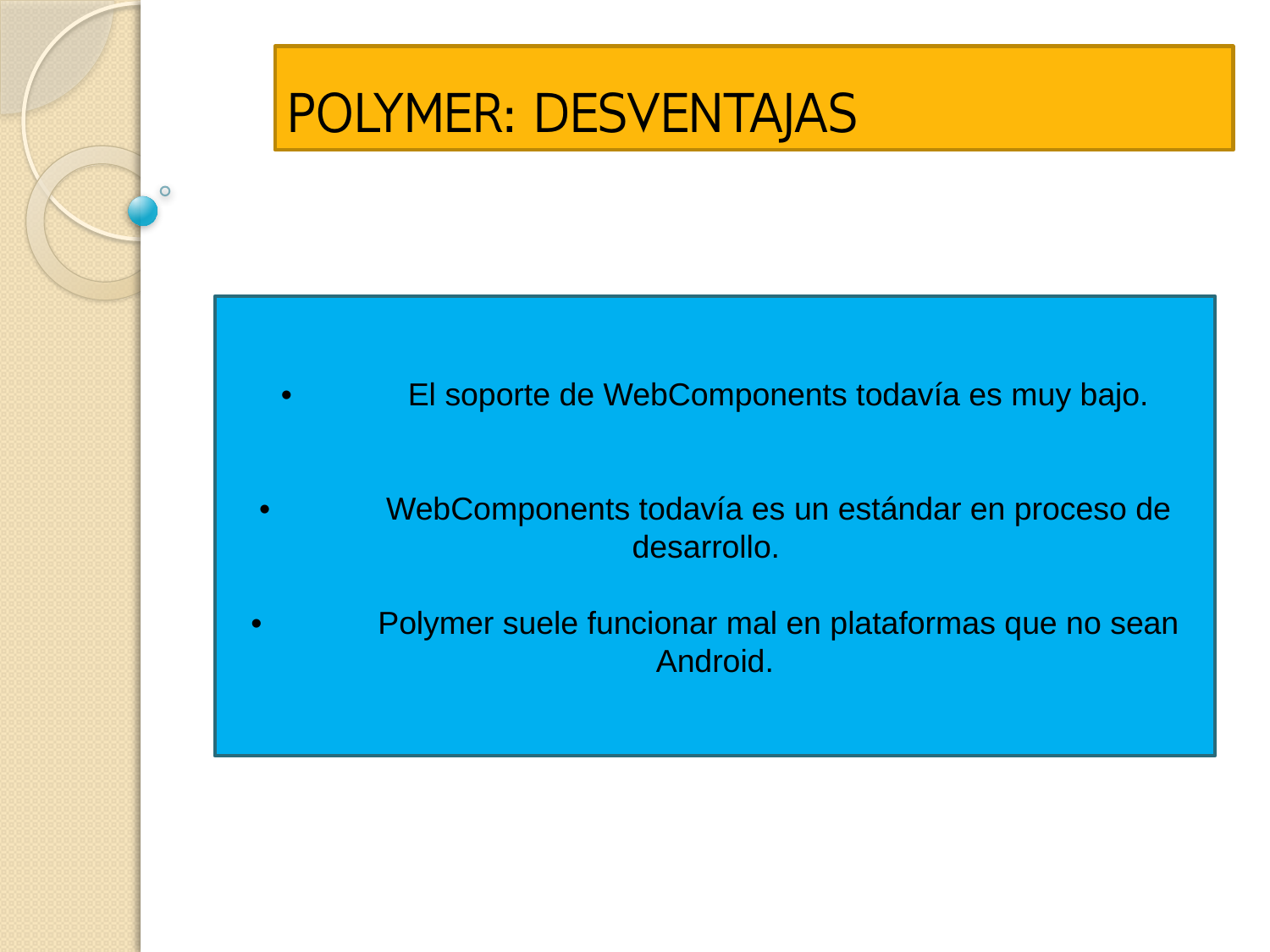

# POLYMER: DESVENTAJAS

•	El soporte de WebComponents todavía es muy bajo.

•	WebComponents todavía es un estándar en proceso de desarrollo.

•	Polymer suele funcionar mal en plataformas que no sean Android.